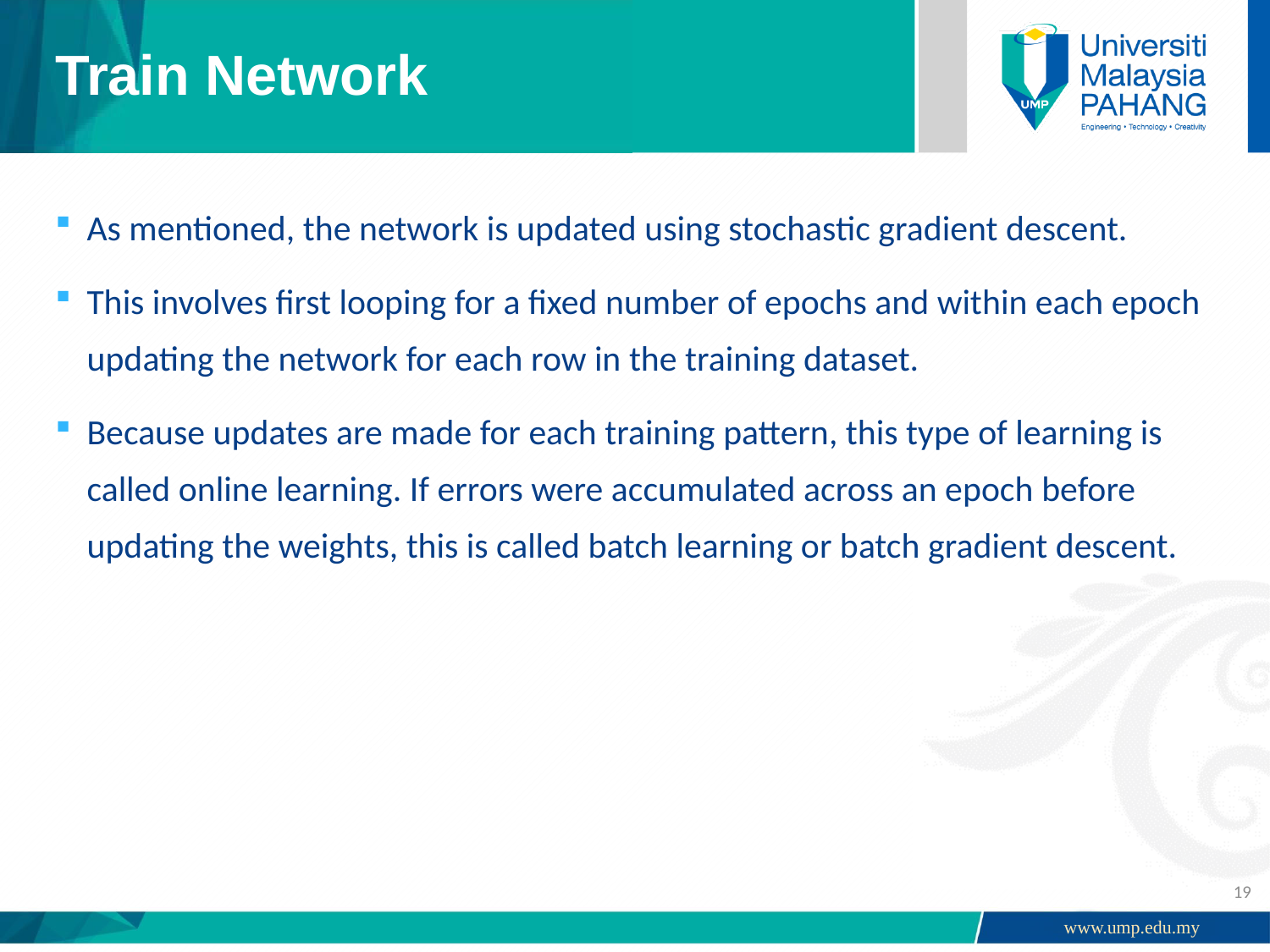

# Train Network
As mentioned, the network is updated using stochastic gradient descent.
This involves first looping for a fixed number of epochs and within each epoch updating the network for each row in the training dataset.
Because updates are made for each training pattern, this type of learning is called online learning. If errors were accumulated across an epoch before updating the weights, this is called batch learning or batch gradient descent.
19